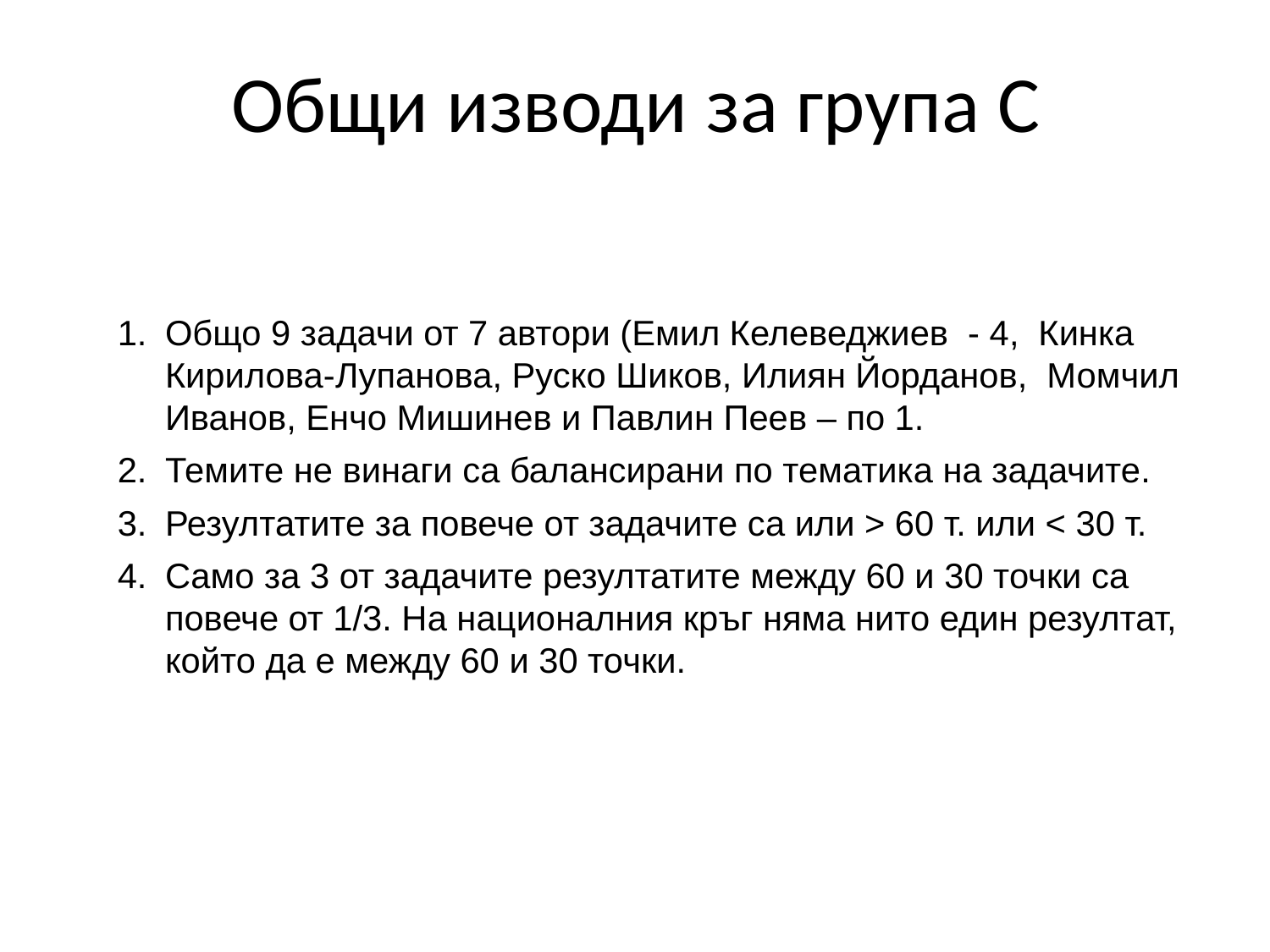

# Общи изводи за група С

Общо 9 задачи от 7 автори (Емил Келеведжиев  - 4,  Кинка Кирилова-Лупанова, Руско Шиков, Илиян Йорданов,  Момчил Иванов, Енчо Мишинев и Павлин Пеев – по 1.
Темите не винаги са балансирани по тематика на задачите.
Резултатите за повече от задачите са или > 60 т. или < 30 т.
Само за 3 от задачите резултатите между 60 и 30 точки са повече от 1/3. На националния кръг няма нито един резултат, който да е между 60 и 30 точки.